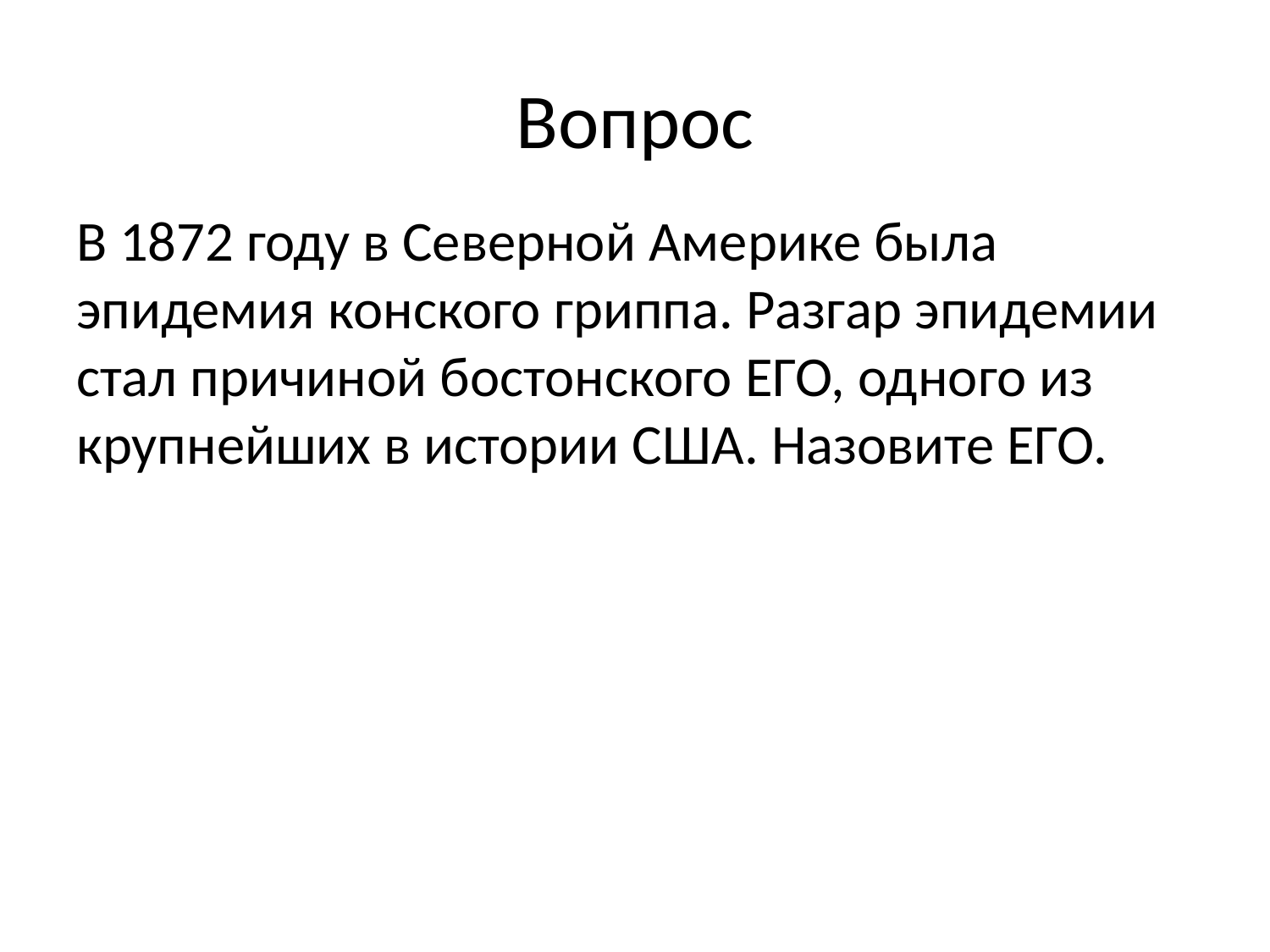

# Вопрос
В 1872 году в Северной Америке была эпидемия конского гриппа. Разгар эпидемии стал причиной бостонского ЕГО, одного из крупнейших в истории США. Назовите ЕГО.